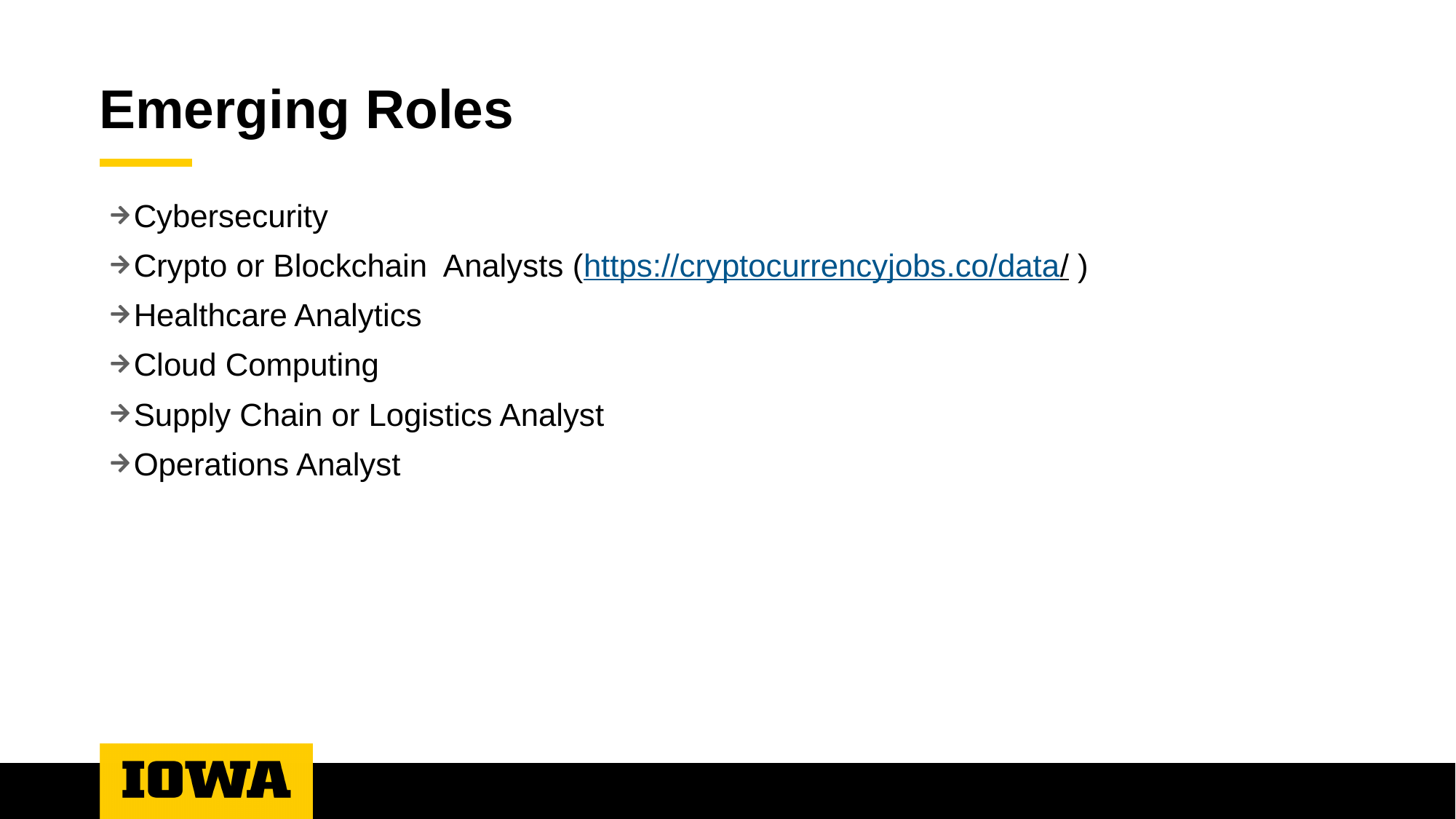

# Emerging Roles
Cybersecurity
Crypto or Blockchain  Analysts (https://cryptocurrencyjobs.co/data/ )
Healthcare Analytics
Cloud Computing
Supply Chain or Logistics Analyst
Operations Analyst